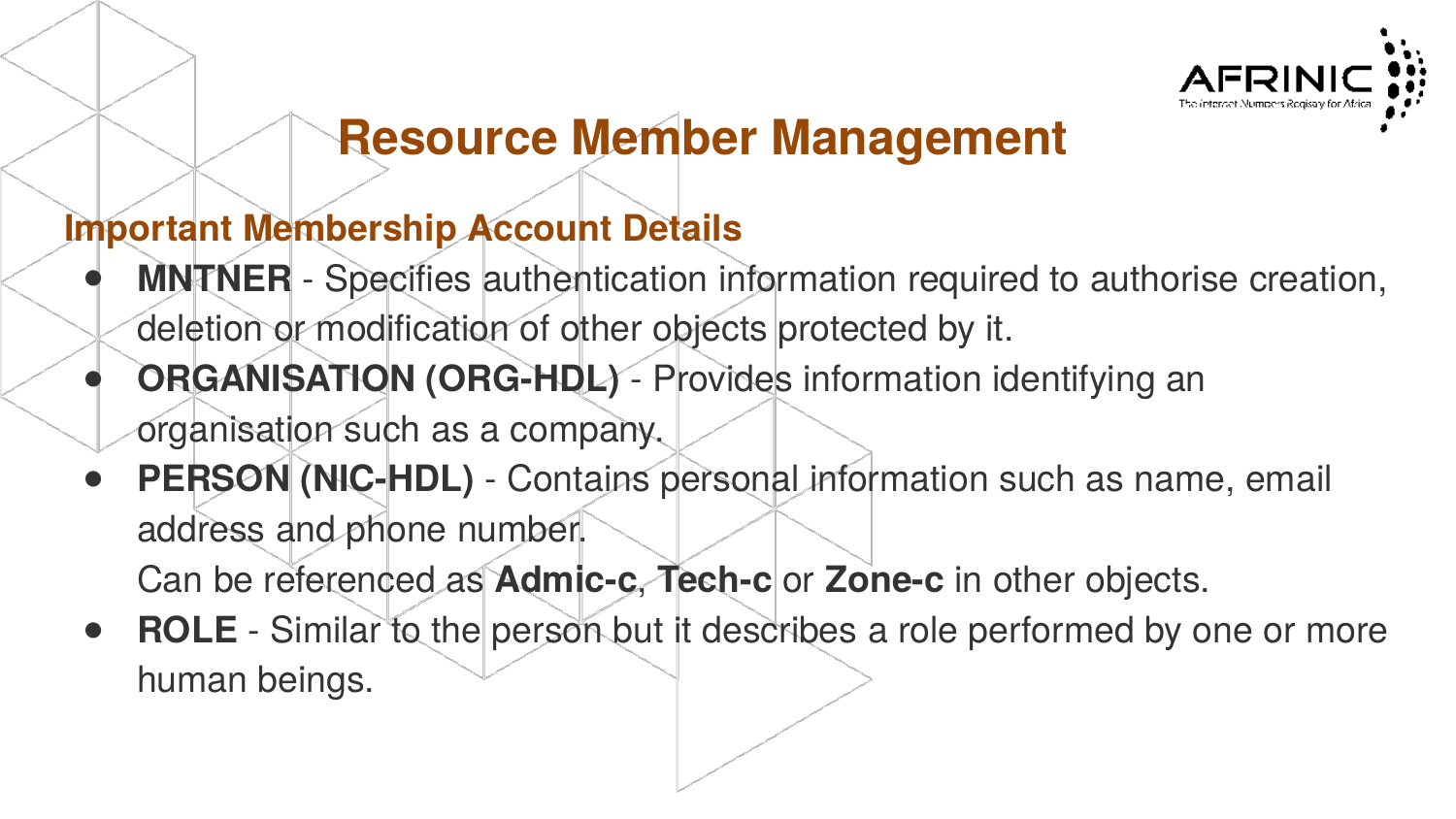

# Resource Member Management

Important Membership Account Details
MNTNER - Specifies authentication information required to authorise creation, deletion or modification of other objects protected by it.
ORGANISATION (ORG-HDL) - Provides information identifying an organisation such as a company.
PERSON (NIC-HDL) - Contains personal information such as name, email address and phone number.
Can be referenced as Admic-c, Tech-c or Zone-c in other objects.
ROLE - Similar to the person but it describes a role performed by one or more human beings.